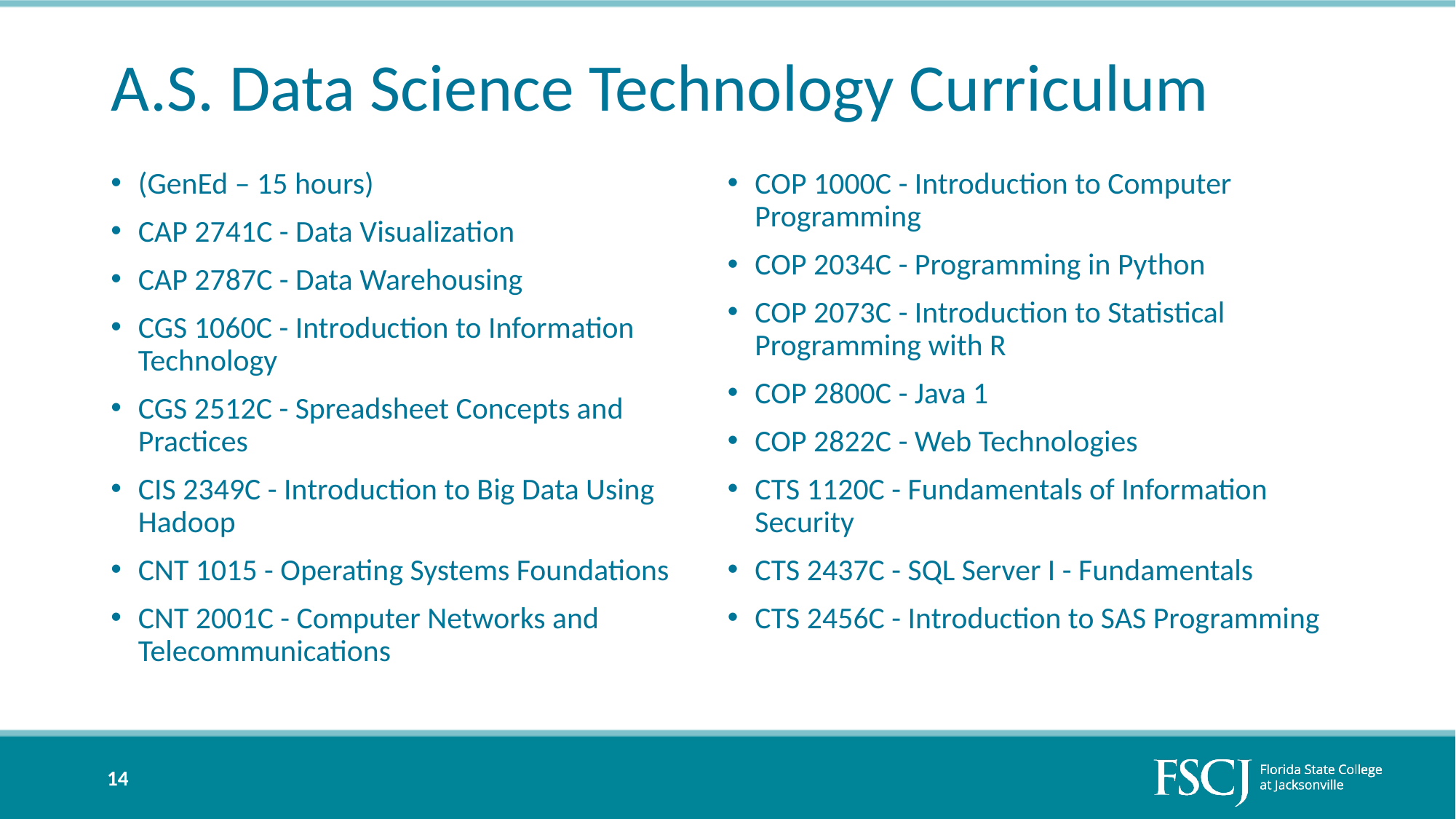

# A.S. Data Science Technology Curriculum
(GenEd – 15 hours)
CAP 2741C - Data Visualization
CAP 2787C - Data Warehousing
CGS 1060C - Introduction to Information Technology
CGS 2512C - Spreadsheet Concepts and Practices
CIS 2349C - Introduction to Big Data Using Hadoop
CNT 1015 - Operating Systems Foundations
CNT 2001C - Computer Networks and Telecommunications
COP 1000C - Introduction to Computer Programming
COP 2034C - Programming in Python
COP 2073C - Introduction to Statistical Programming with R
COP 2800C - Java 1
COP 2822C - Web Technologies
CTS 1120C - Fundamentals of Information Security
CTS 2437C - SQL Server I - Fundamentals
CTS 2456C - Introduction to SAS Programming